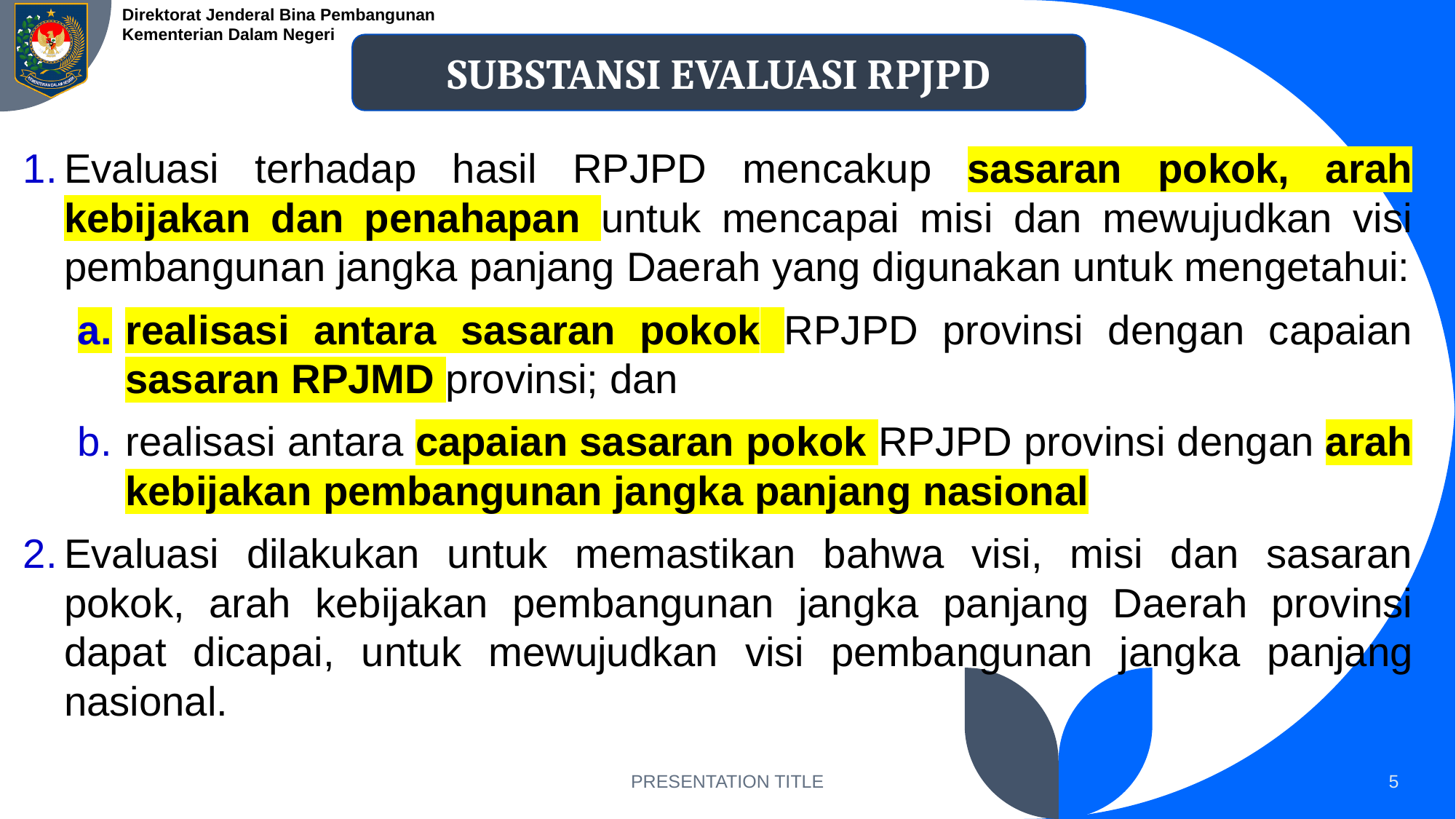

SUBSTANSI EVALUASI RPJPD
Evaluasi terhadap hasil RPJPD mencakup sasaran pokok, arah kebijakan dan penahapan untuk mencapai misi dan mewujudkan visi pembangunan jangka panjang Daerah yang digunakan untuk mengetahui:
realisasi antara sasaran pokok RPJPD provinsi dengan capaian sasaran RPJMD provinsi; dan
realisasi antara capaian sasaran pokok RPJPD provinsi dengan arah kebijakan pembangunan jangka panjang nasional
Evaluasi dilakukan untuk memastikan bahwa visi, misi dan sasaran pokok, arah kebijakan pembangunan jangka panjang Daerah provinsi dapat dicapai, untuk mewujudkan visi pembangunan jangka panjang nasional.

PRESENTATION TITLE
5